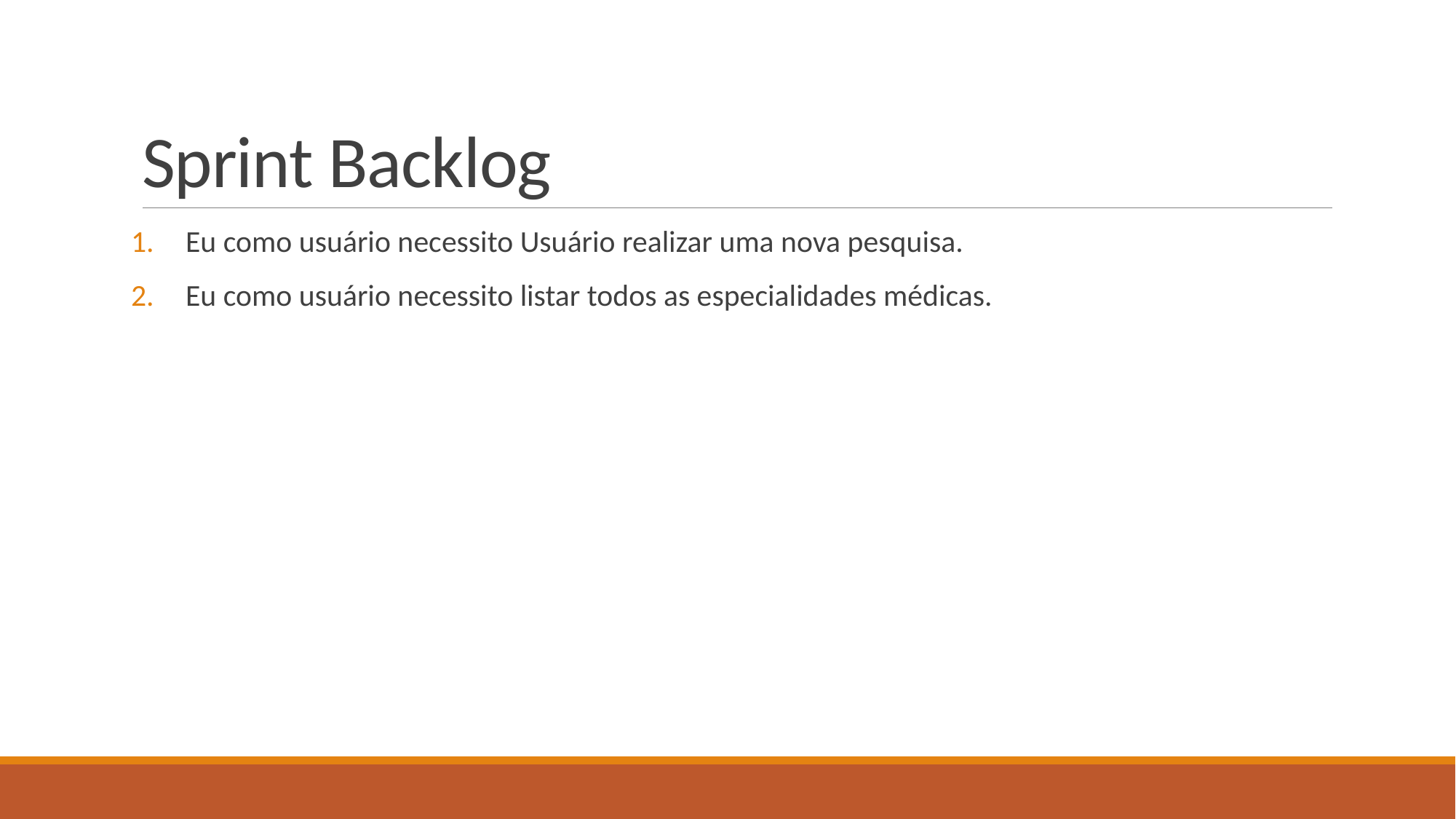

# Sprint Backlog
Eu como usuário necessito Usuário realizar uma nova pesquisa.
Eu como usuário necessito listar todos as especialidades médicas.